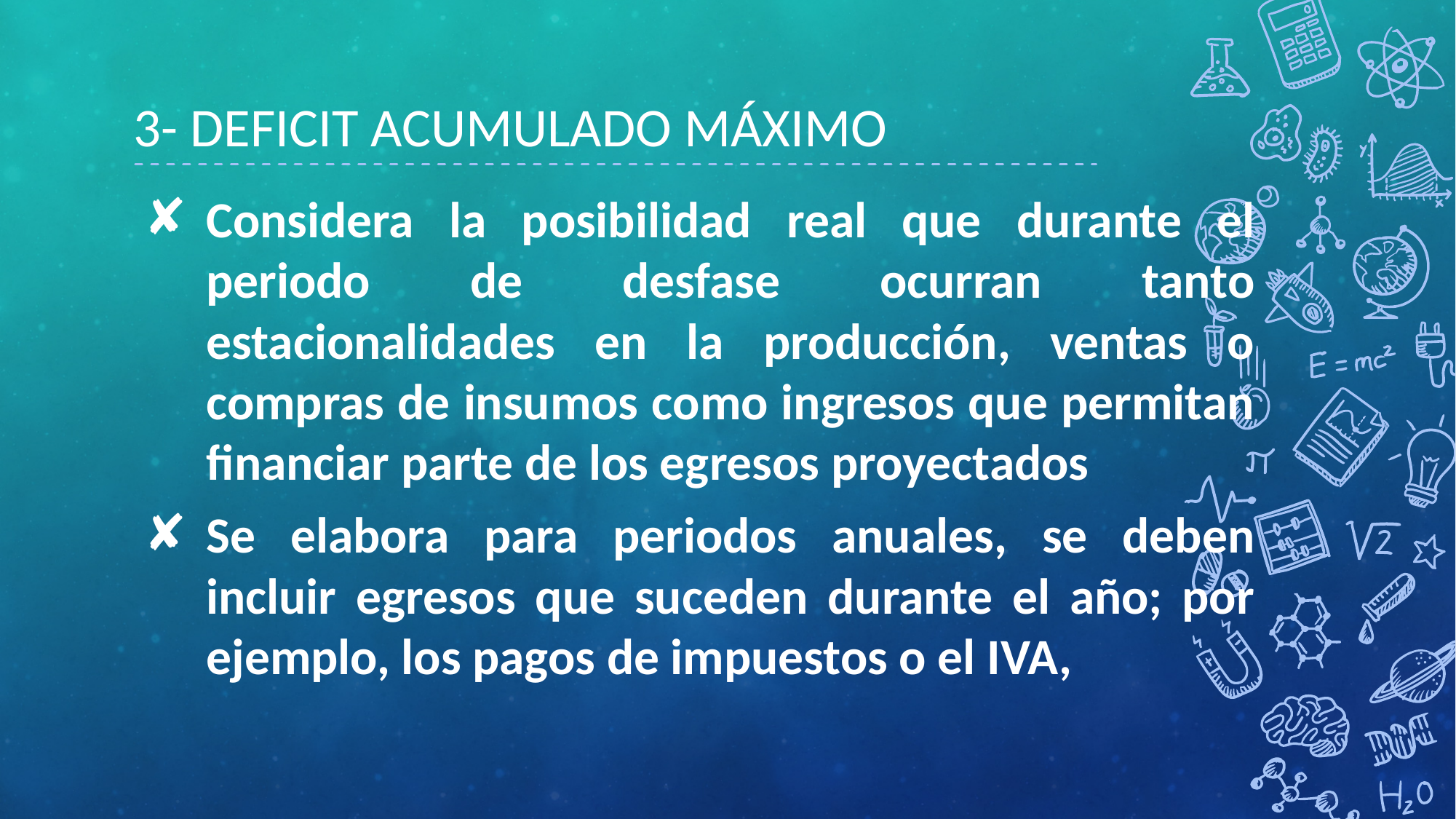

# 3- Deficit acumulado máximo
Considera la posibilidad real que durante el periodo de desfase ocurran tanto estacionalidades en la producción, ventas o compras de insumos como ingresos que permitan financiar parte de los egresos proyectados
Se elabora para periodos anuales, se deben incluir egresos que suceden durante el año; por ejemplo, los pagos de impuestos o el IVA,